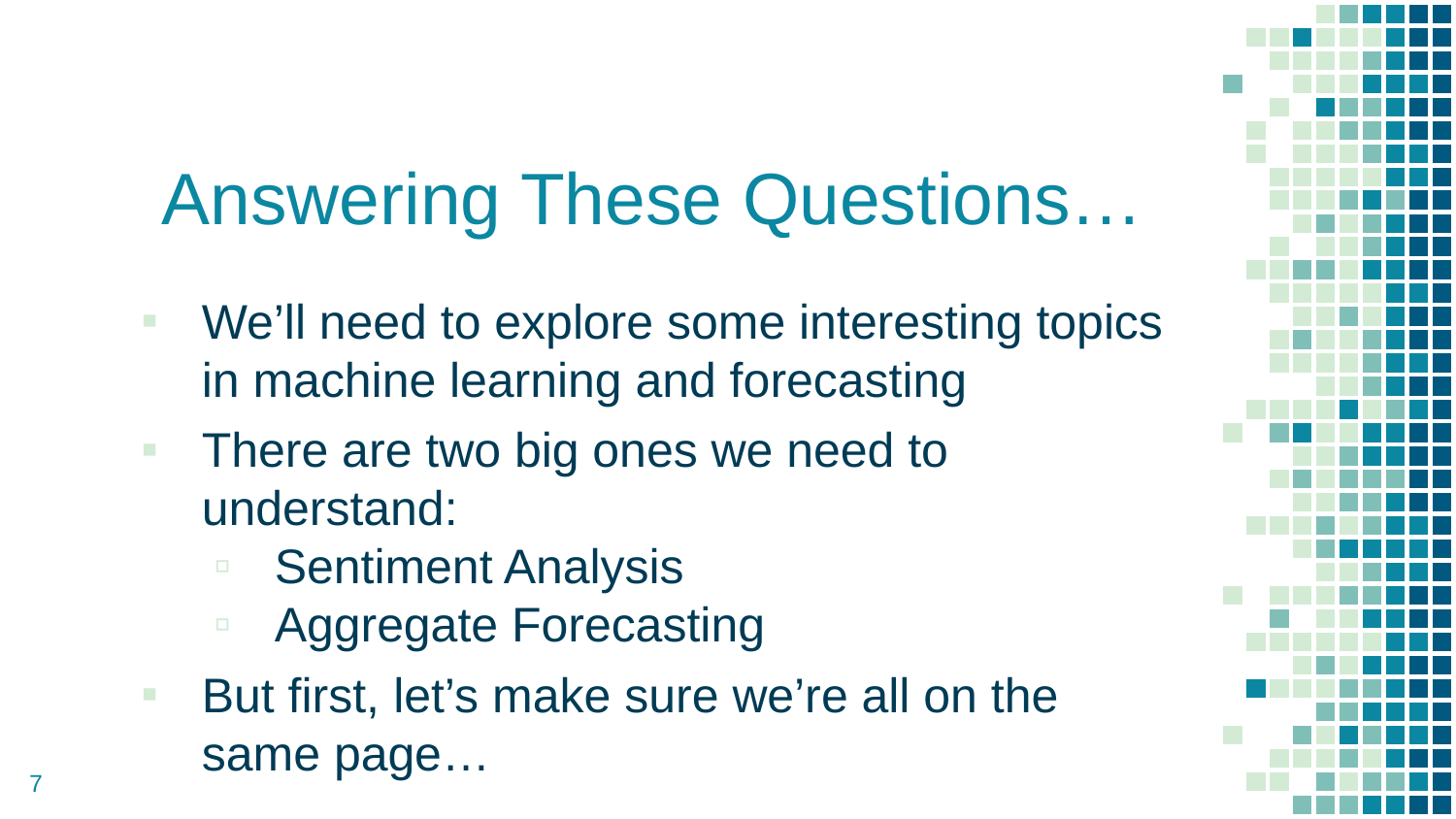

# Answering These Questions…
We’ll need to explore some interesting topics in machine learning and forecasting
There are two big ones we need to understand:
Sentiment Analysis
Aggregate Forecasting
But first, let’s make sure we’re all on the same page…
7